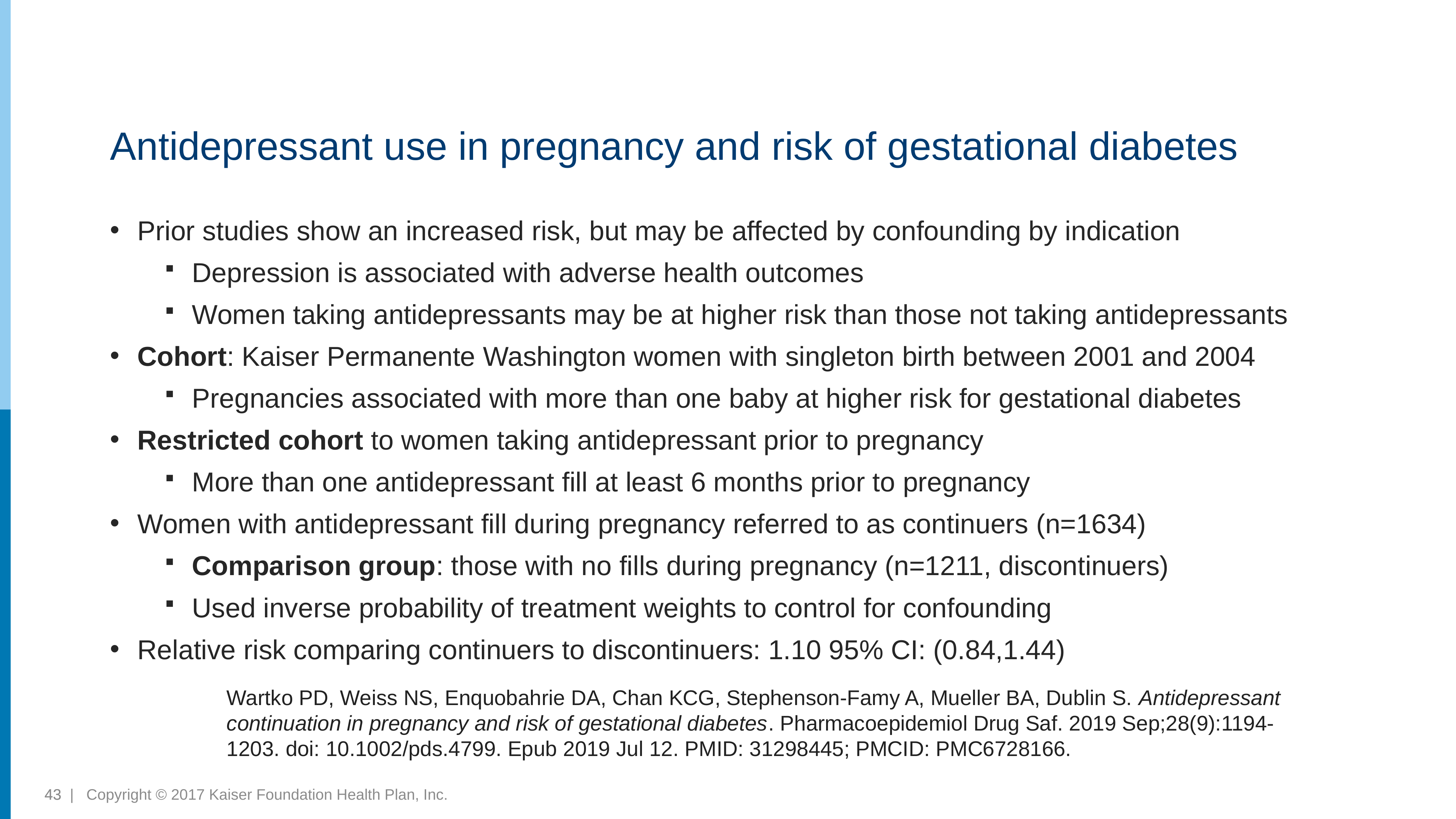

# Antidepressant use in pregnancy and risk of gestational diabetes
Prior studies show an increased risk, but may be affected by confounding by indication
Depression is associated with adverse health outcomes
Women taking antidepressants may be at higher risk than those not taking antidepressants
Cohort: Kaiser Permanente Washington women with singleton birth between 2001 and 2004
Pregnancies associated with more than one baby at higher risk for gestational diabetes
Restricted cohort to women taking antidepressant prior to pregnancy
More than one antidepressant fill at least 6 months prior to pregnancy
Women with antidepressant fill during pregnancy referred to as continuers (n=1634)
Comparison group: those with no fills during pregnancy (n=1211, discontinuers)
Used inverse probability of treatment weights to control for confounding
Relative risk comparing continuers to discontinuers: 1.10 95% CI: (0.84,1.44)

Wartko PD, Weiss NS, Enquobahrie DA, Chan KCG, Stephenson-Famy A, Mueller BA, Dublin S. Antidepressant continuation in pregnancy and risk of gestational diabetes. Pharmacoepidemiol Drug Saf. 2019 Sep;28(9):1194-1203. doi: 10.1002/pds.4799. Epub 2019 Jul 12. PMID: 31298445; PMCID: PMC6728166.
43